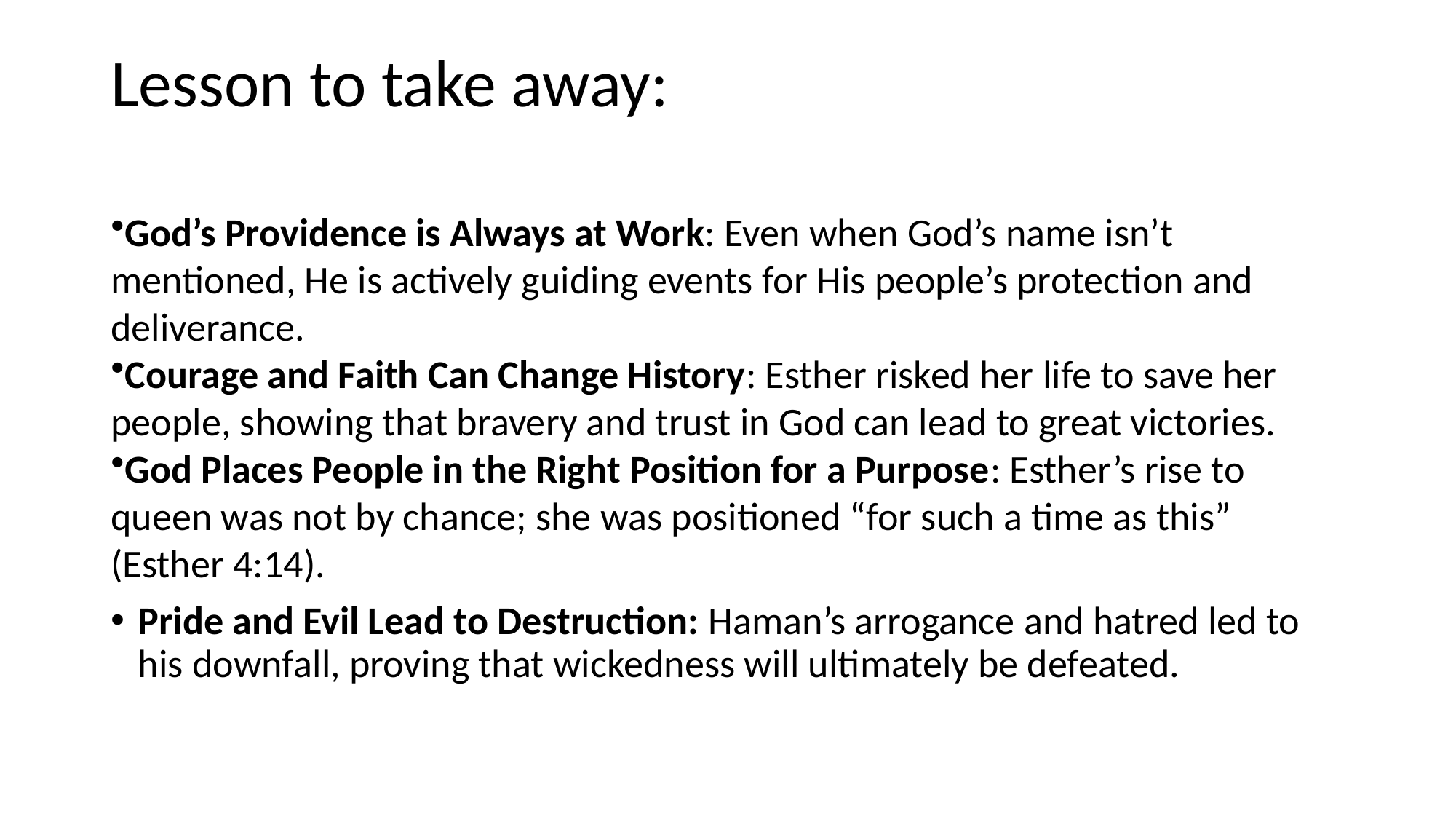

# Lesson to take away:
God’s Providence is Always at Work: Even when God’s name isn’t mentioned, He is actively guiding events for His people’s protection and deliverance.
Courage and Faith Can Change History: Esther risked her life to save her people, showing that bravery and trust in God can lead to great victories.
God Places People in the Right Position for a Purpose: Esther’s rise to queen was not by chance; she was positioned “for such a time as this” (Esther 4:14).
Pride and Evil Lead to Destruction: Haman’s arrogance and hatred led to his downfall, proving that wickedness will ultimately be defeated.